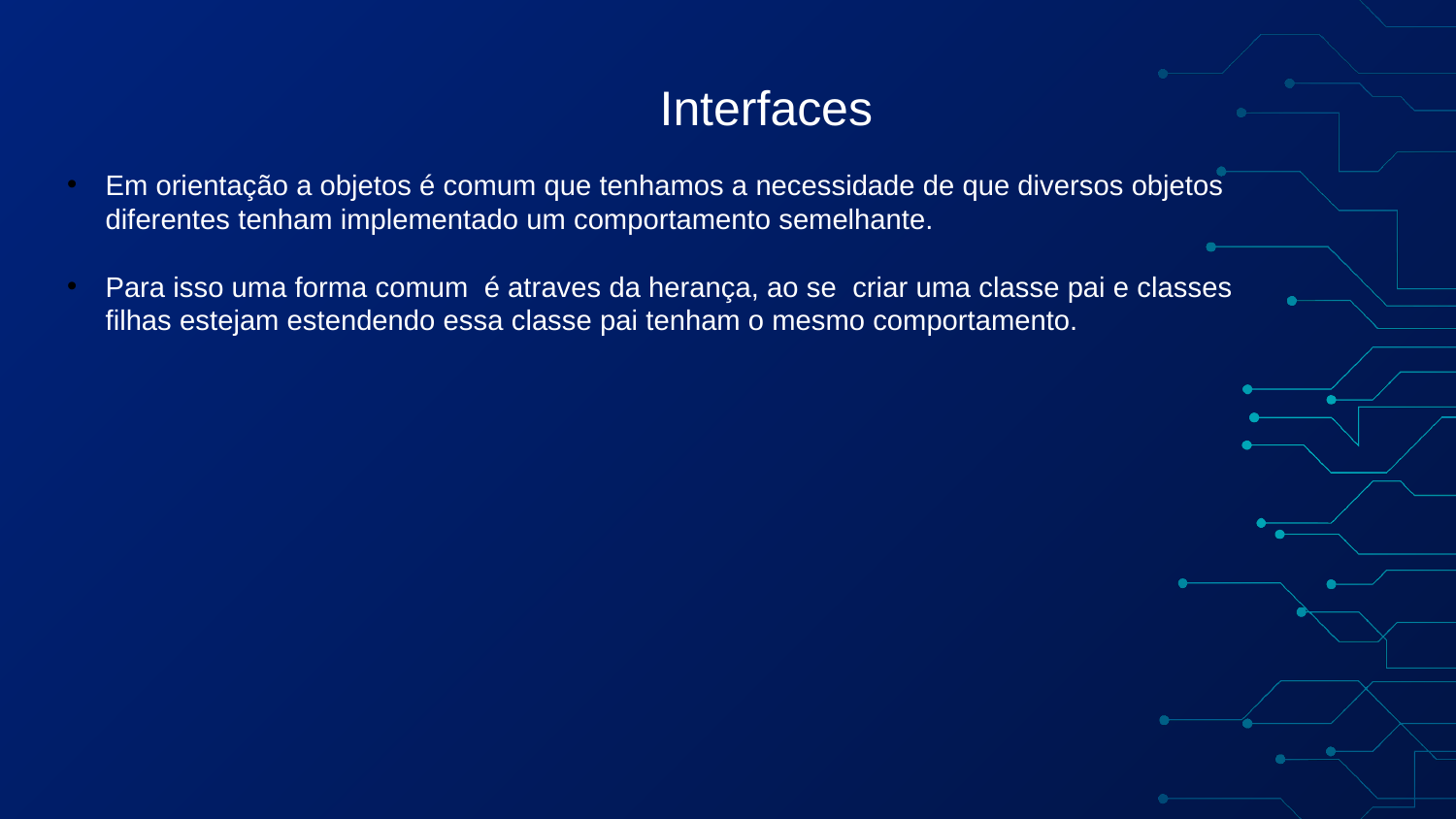

# Interfaces
Em orientação a objetos é comum que tenhamos a necessidade de que diversos objetos diferentes tenham implementado um comportamento semelhante.

Para isso uma forma comum  é atraves da herança, ao se  criar uma classe pai e classes filhas estejam estendendo essa classe pai tenham o mesmo comportamento.